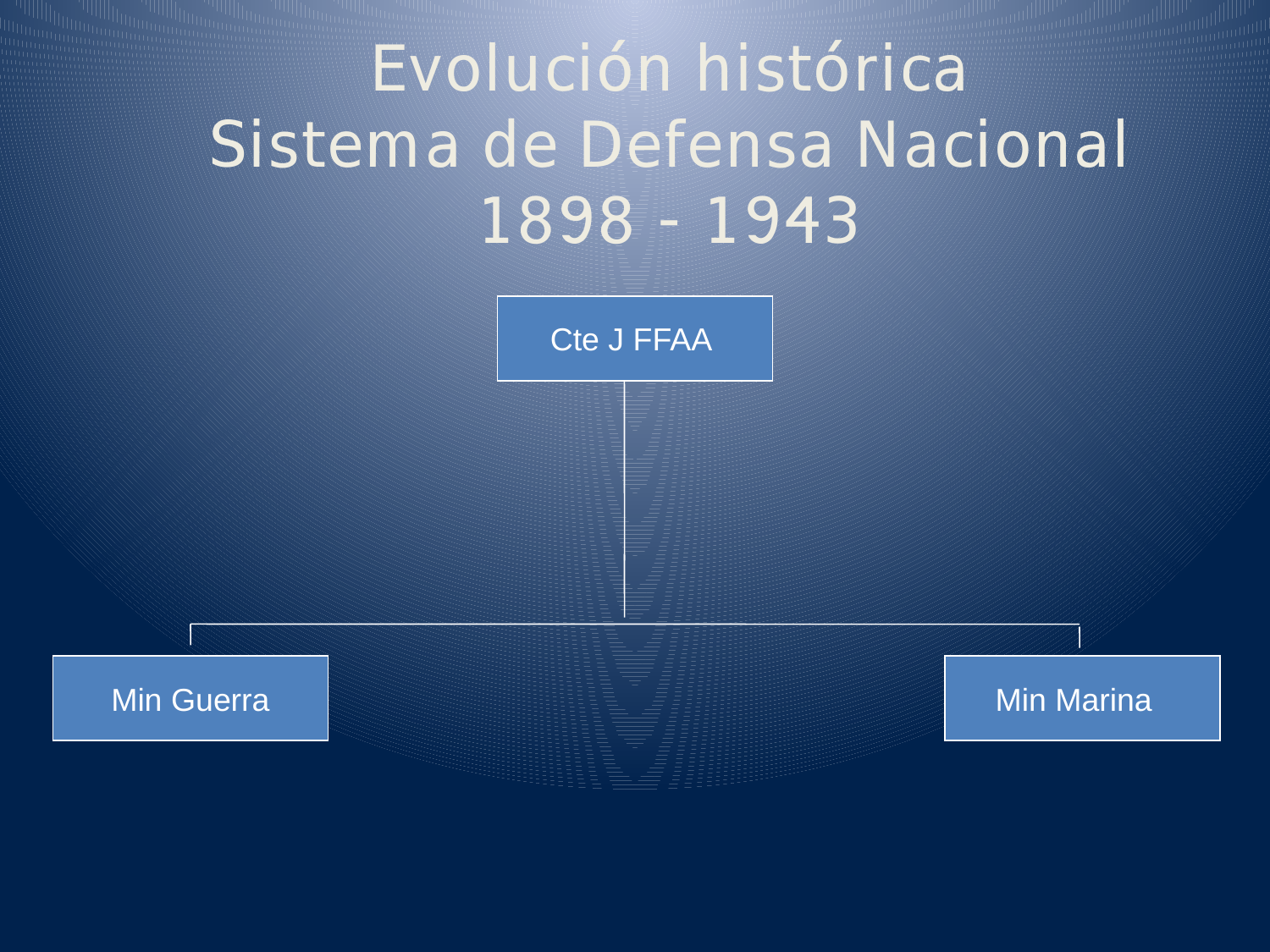

Evolución histórica
Sistema de Defensa Nacional
1898 - 1943
Cte J FFAA

Min Guerra
Min Marina